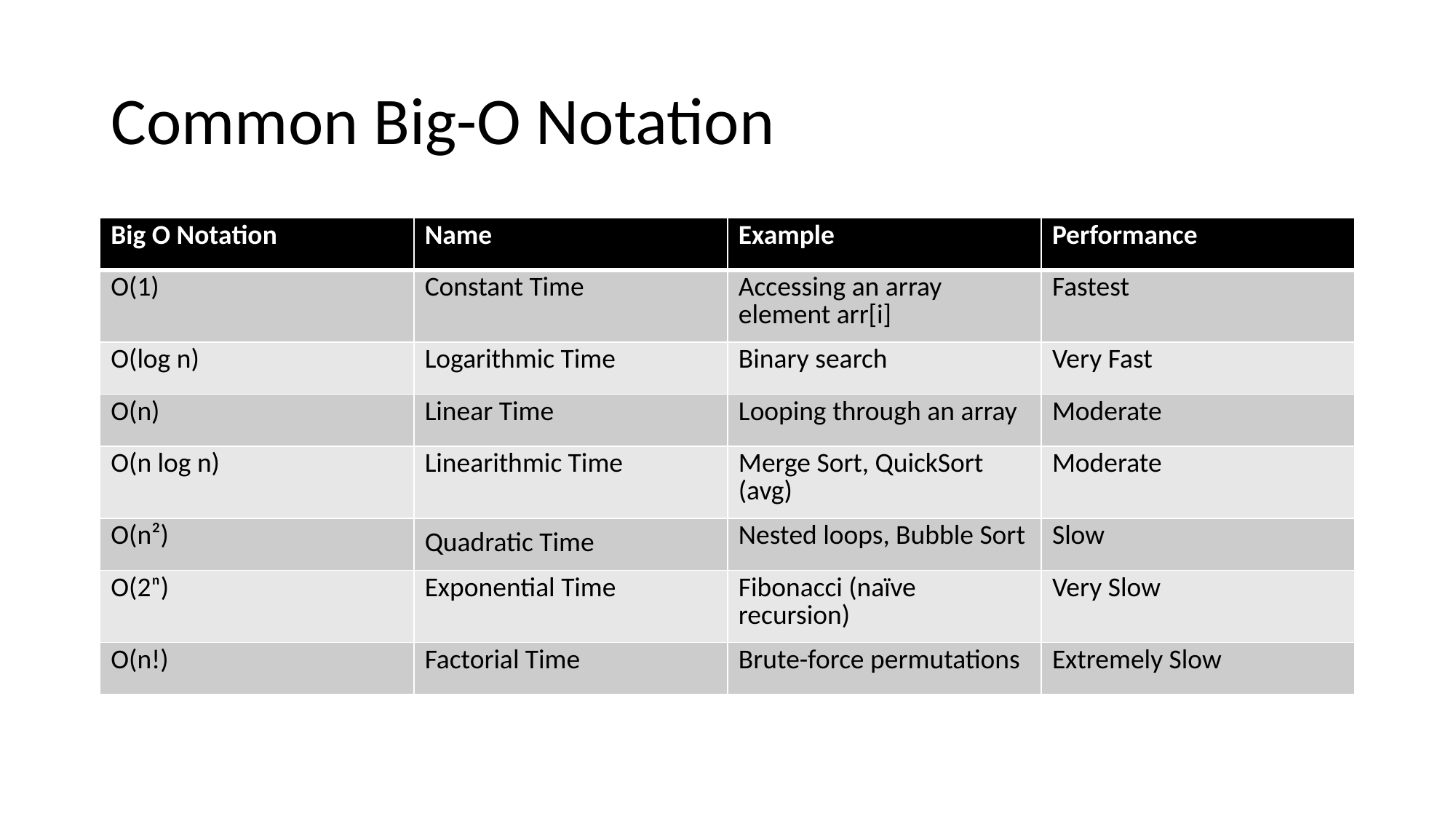

# Common Big-O Notation
| Big O Notation | Name | Example | Performance |
| --- | --- | --- | --- |
| O(1) | Constant Time | Accessing an array element arr[i] | Fastest |
| O(log n) | Logarithmic Time | Binary search | Very Fast |
| O(n) | Linear Time | Looping through an array | Moderate |
| O(n log n) | Linearithmic Time | Merge Sort, QuickSort (avg) | Moderate |
| O(n²) | Quadratic Time | Nested loops, Bubble Sort | Slow |
| O(2ⁿ) | Exponential Time | Fibonacci (naïve recursion) | Very Slow |
| O(n!) | Factorial Time | Brute-force permutations | Extremely Slow |